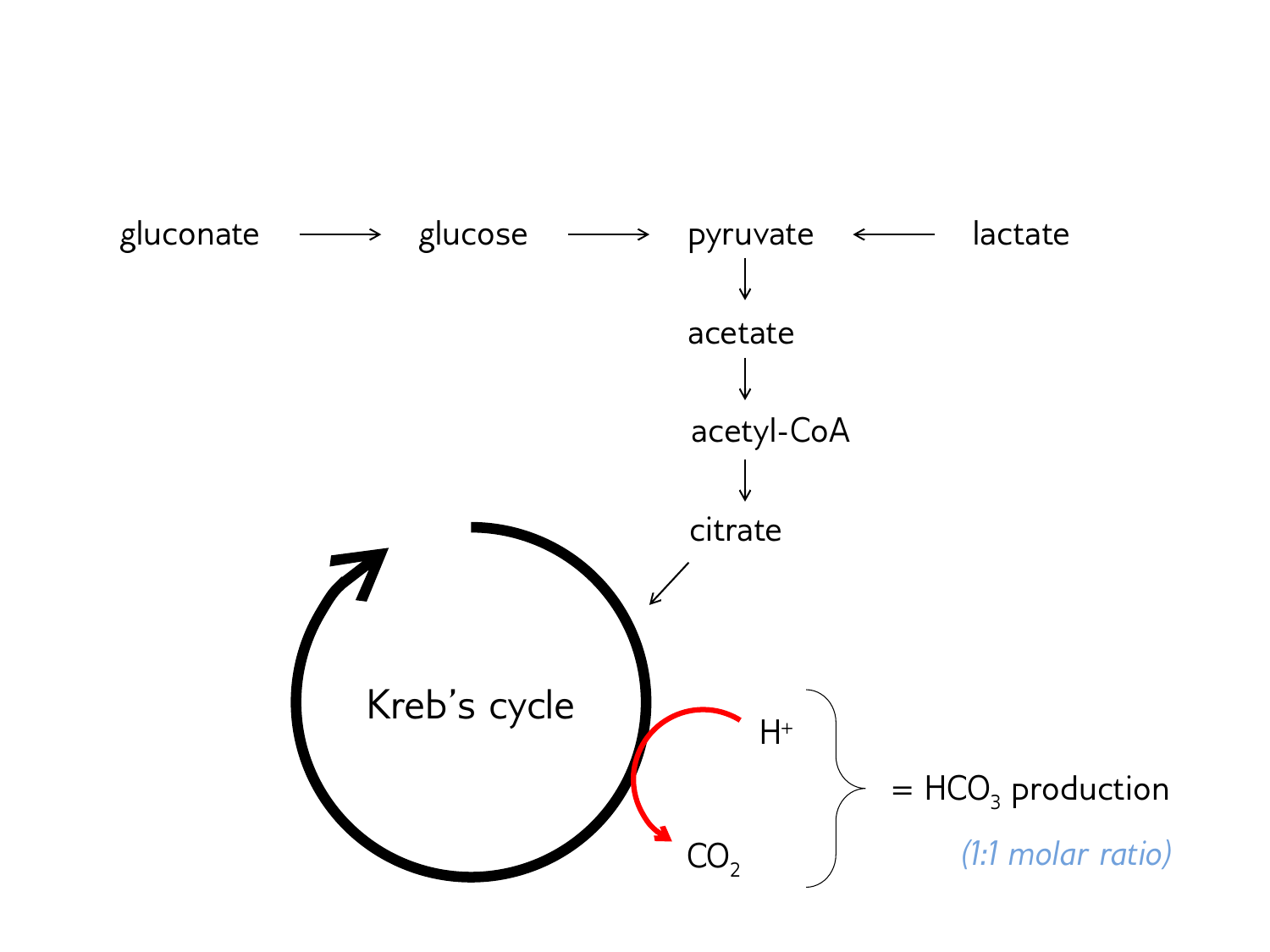

gluconate
glucose
pyruvate
lactate
acetate
acetyl-CoA
citrate

Kreb’s cycle

H+

= HCO3 production

(1:1 molar ratio)
CO2